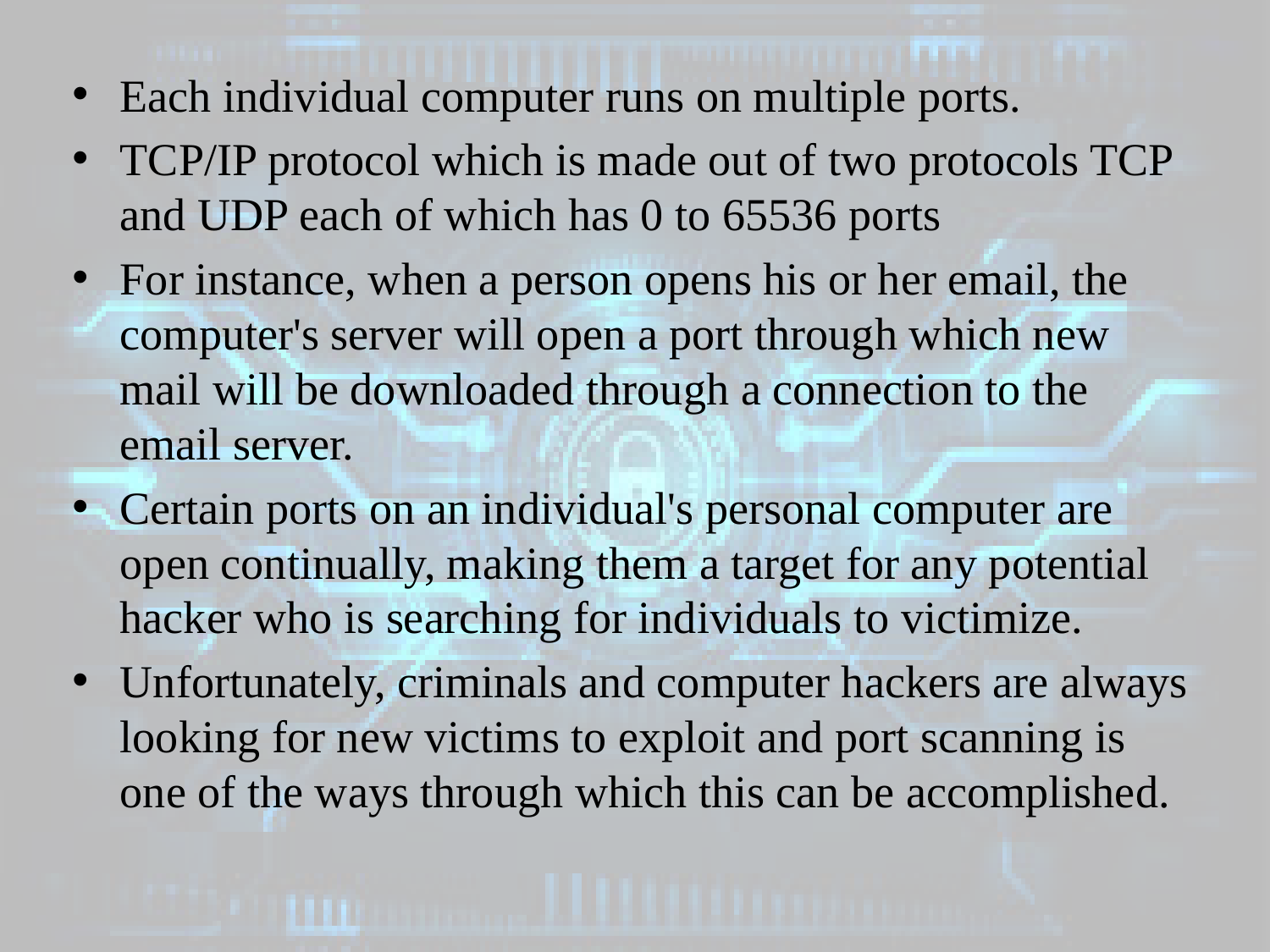

#
Each individual computer runs on multiple ports.
TCP/IP protocol which is made out of two protocols TCP and UDP each of which has 0 to 65536 ports
For instance, when a person opens his or her email, the computer's server will open a port through which new mail will be downloaded through a connection to the email server.
Certain ports on an individual's personal computer are open continually, making them a target for any potential hacker who is searching for individuals to victimize.
Unfortunately, criminals and computer hackers are always looking for new victims to exploit and port scanning is one of the ways through which this can be accomplished.